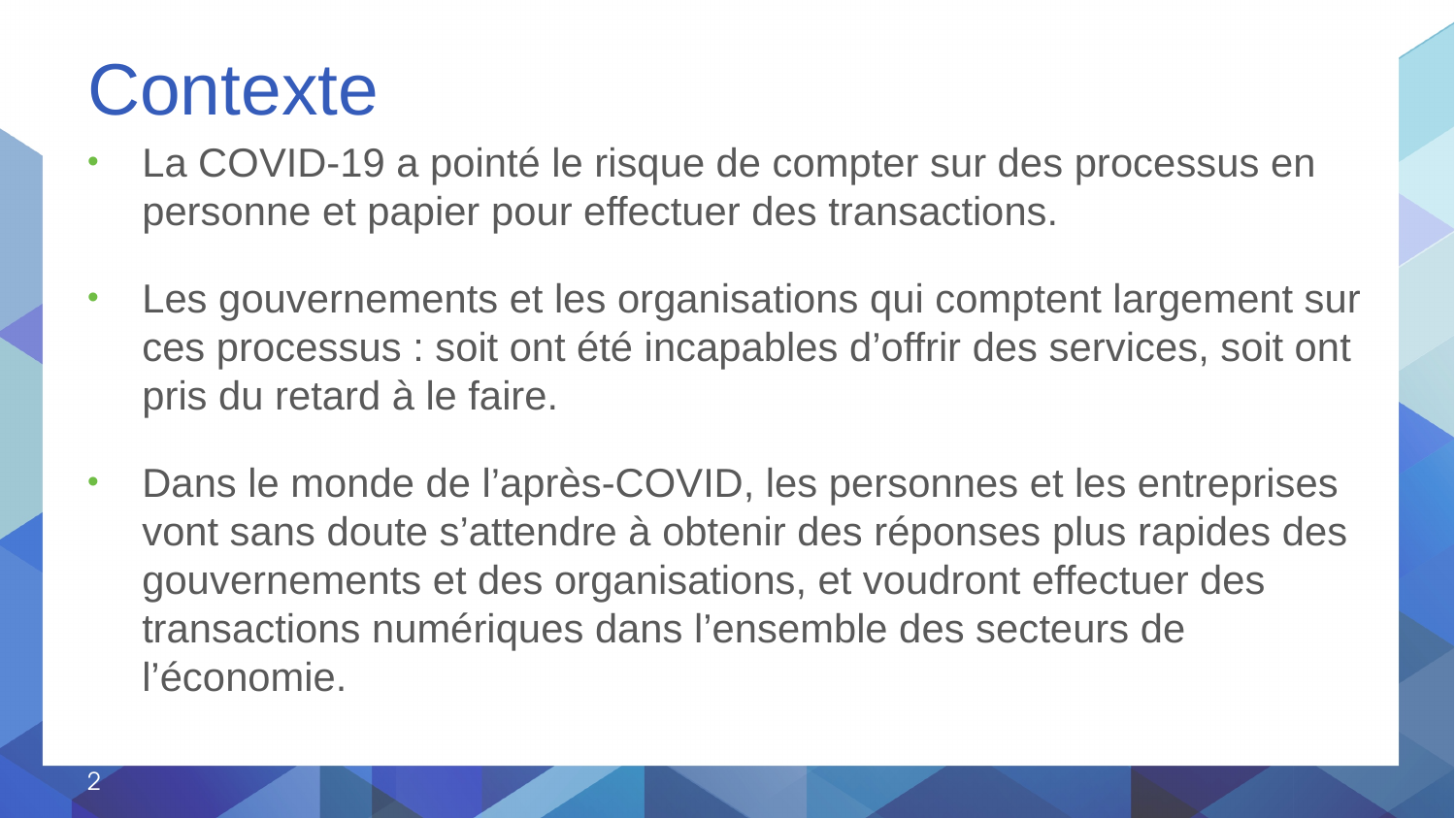

# Contexte
La COVID-19 a pointé le risque de compter sur des processus en personne et papier pour effectuer des transactions.

Les gouvernements et les organisations qui comptent largement sur ces processus : soit ont été incapables d’offrir des services, soit ont pris du retard à le faire.

Dans le monde de l’après-COVID, les personnes et les entreprises vont sans doute s’attendre à obtenir des réponses plus rapides des gouvernements et des organisations, et voudront effectuer des transactions numériques dans l’ensemble des secteurs de l’économie.
2